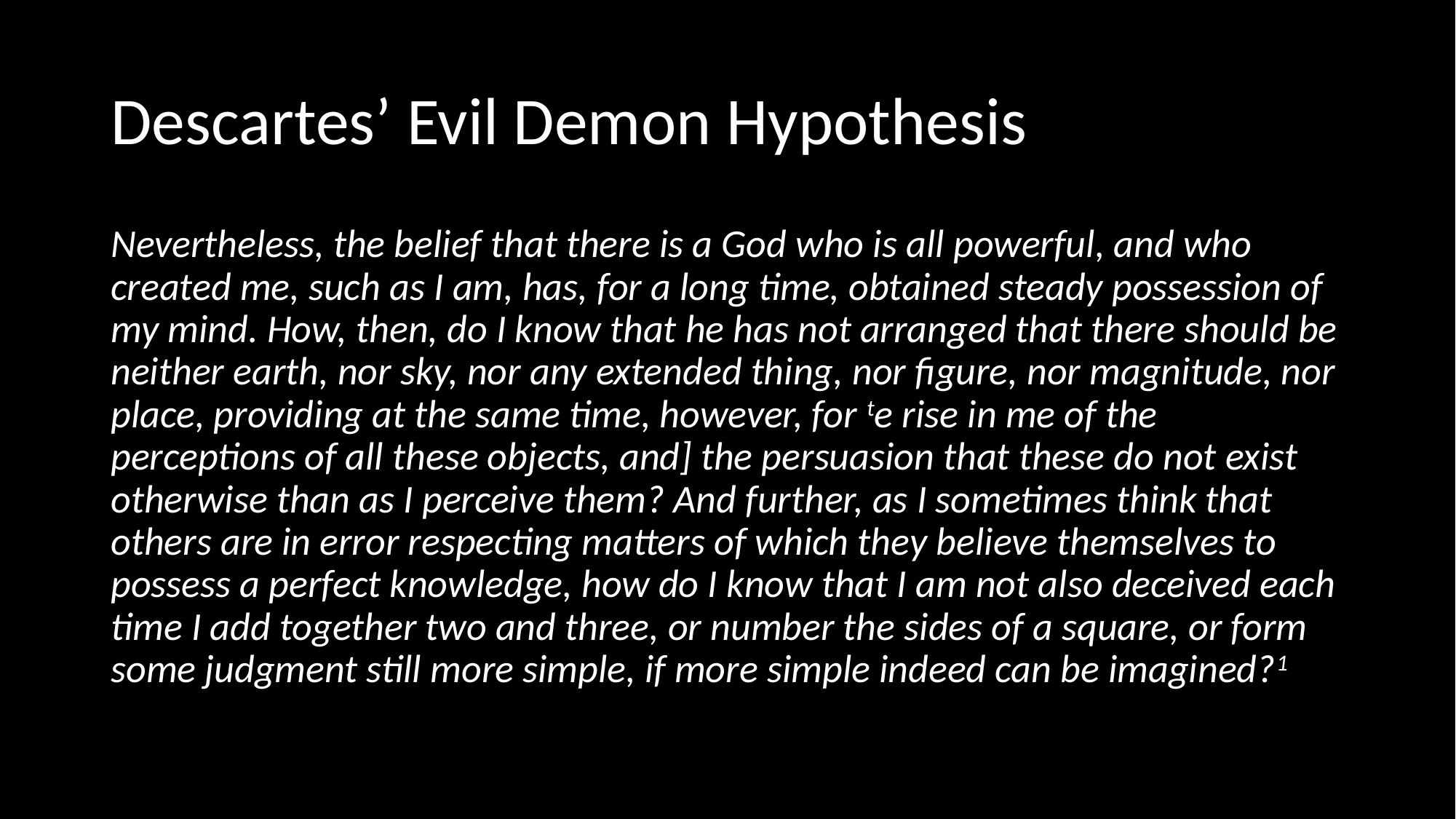

# Descartes’ Evil Demon Hypothesis
Nevertheless, the belief that there is a God who is all powerful, and who created me, such as I am, has, for a long time, obtained steady possession of my mind. How, then, do I know that he has not arranged that there should be neither earth, nor sky, nor any extended thing, nor figure, nor magnitude, nor place, providing at the same time, however, for te rise in me of the perceptions of all these objects, and] the persuasion that these do not exist otherwise than as I perceive them? And further, as I sometimes think that others are in error respecting matters of which they believe themselves to possess a perfect knowledge, how do I know that I am not also deceived each time I add together two and three, or number the sides of a square, or form some judgment still more simple, if more simple indeed can be imagined?1